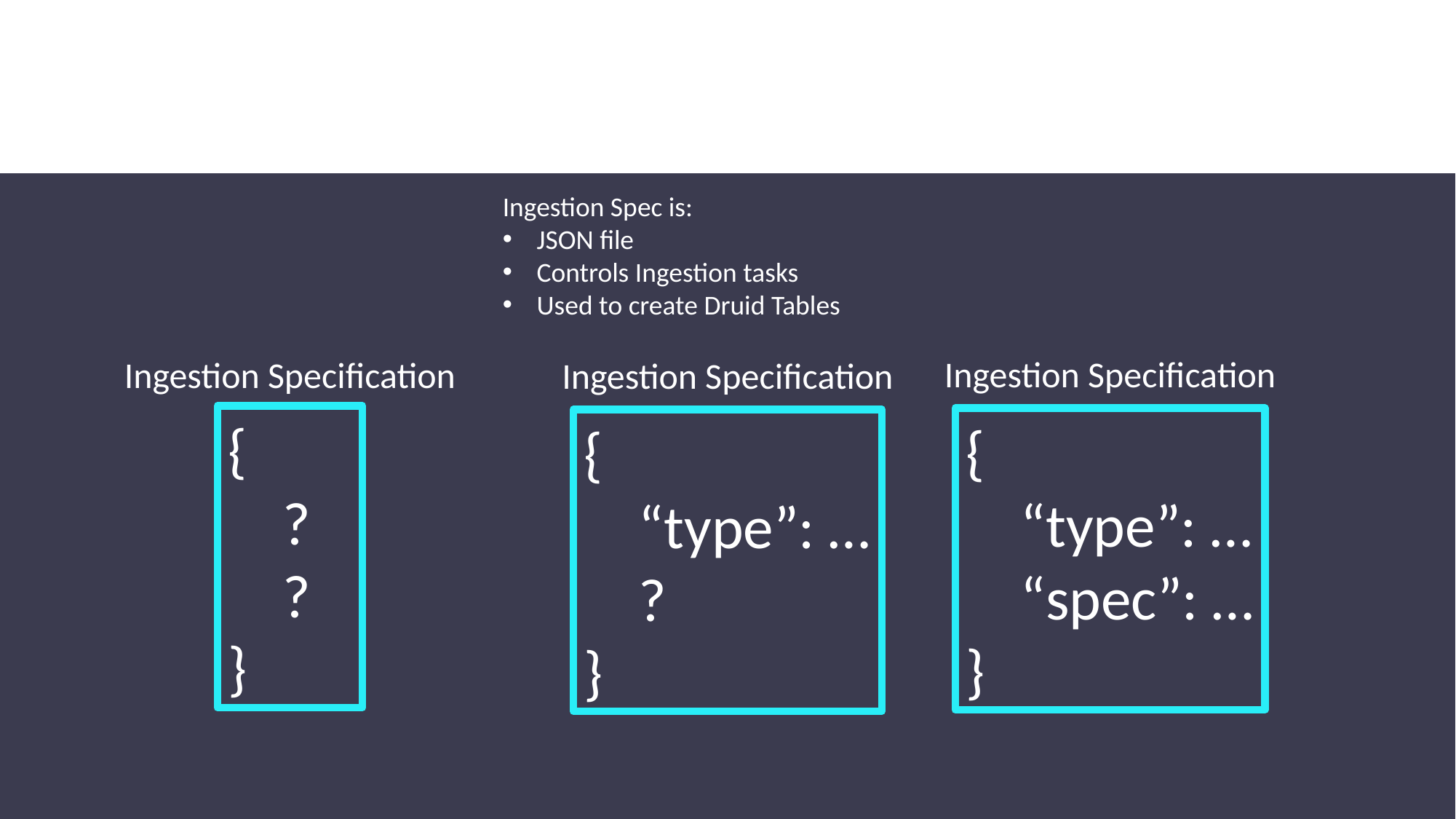

Ingestion Spec is:
JSON file
Controls Ingestion tasks
Used to create Druid Tables
Ingestion Specification
{
    “type”: …
    “spec”: …
}
Ingestion Specification
{
    ?
    ?
}
Ingestion Specification
{
    “type”: …
    ?
}